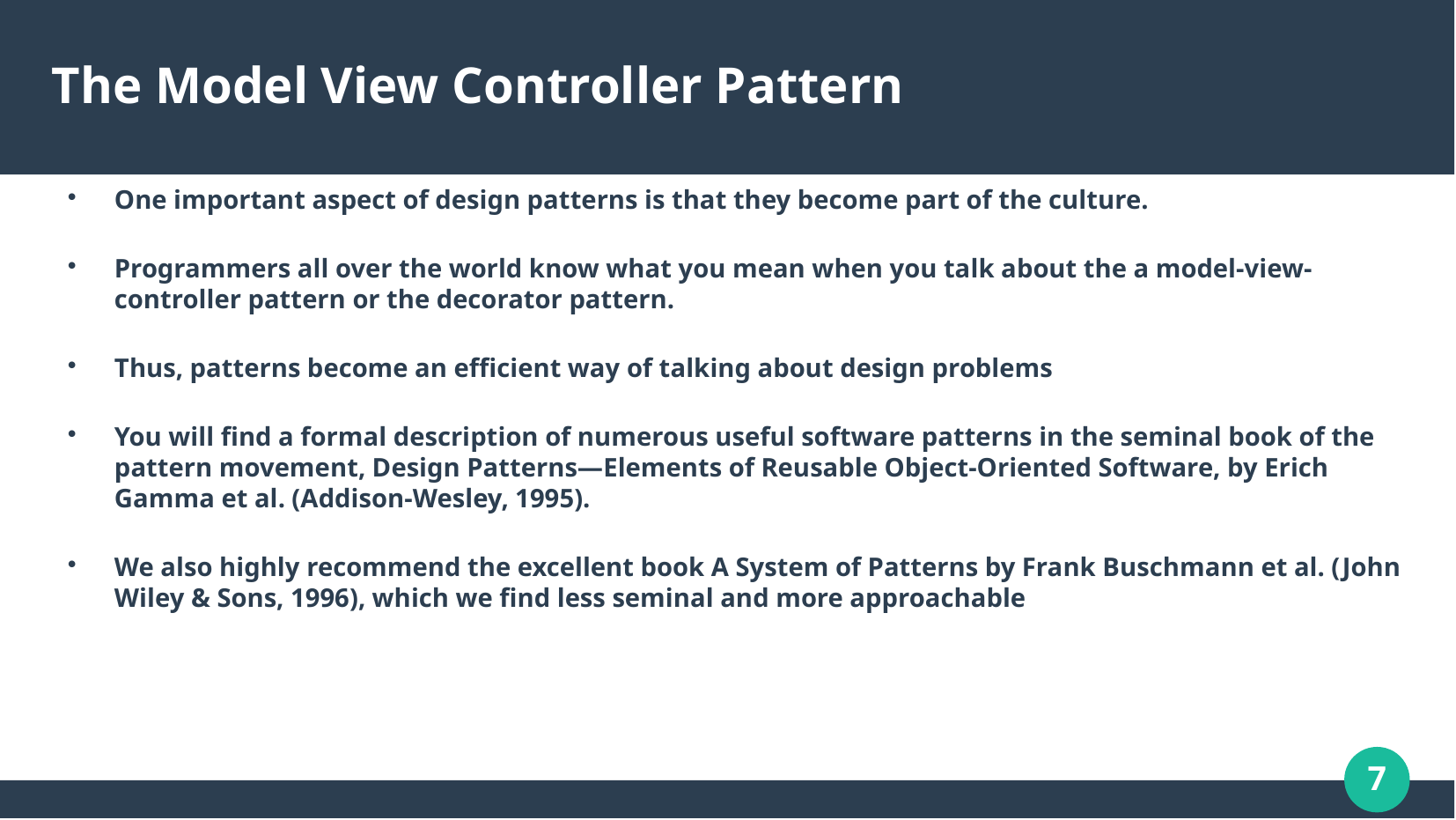

# The Model View Controller Pattern
One important aspect of design patterns is that they become part of the culture.
Programmers all over the world know what you mean when you talk about the a model-view-controller pattern or the decorator pattern.
Thus, patterns become an efficient way of talking about design problems
You will find a formal description of numerous useful software patterns in the seminal book of the pattern movement, Design Patterns—Elements of Reusable Object-Oriented Software, by Erich Gamma et al. (Addison-Wesley, 1995).
We also highly recommend the excellent book A System of Patterns by Frank Buschmann et al. (John Wiley & Sons, 1996), which we find less seminal and more approachable